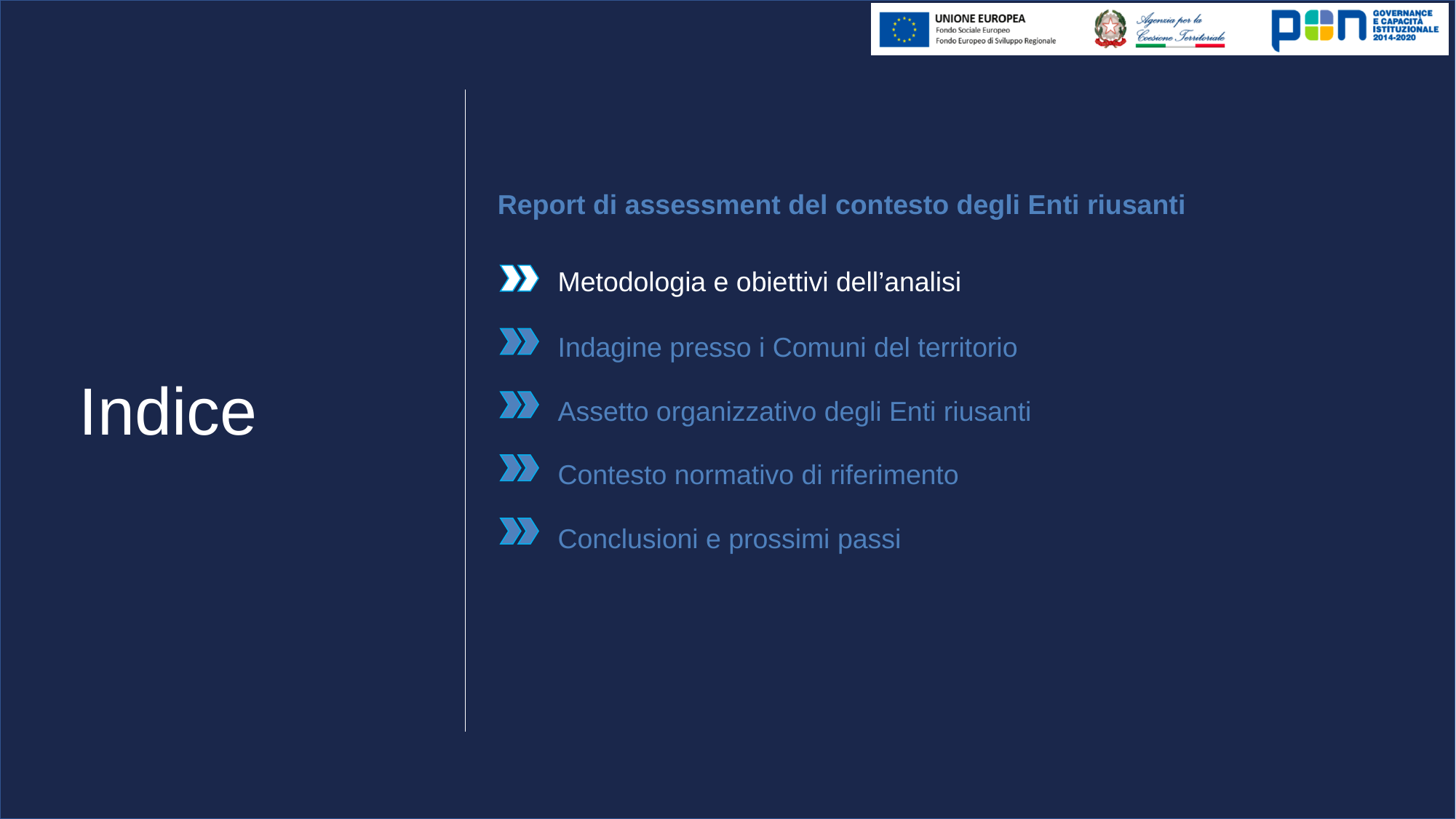

# Report di assessment del contesto degli Enti riusanti
Metodologia e obiettivi dell’analisi

Indagine presso i Comuni del territorio
Assetto organizzativo degli Enti riusanti
Contesto normativo di riferimento
Conclusioni e prossimi passi